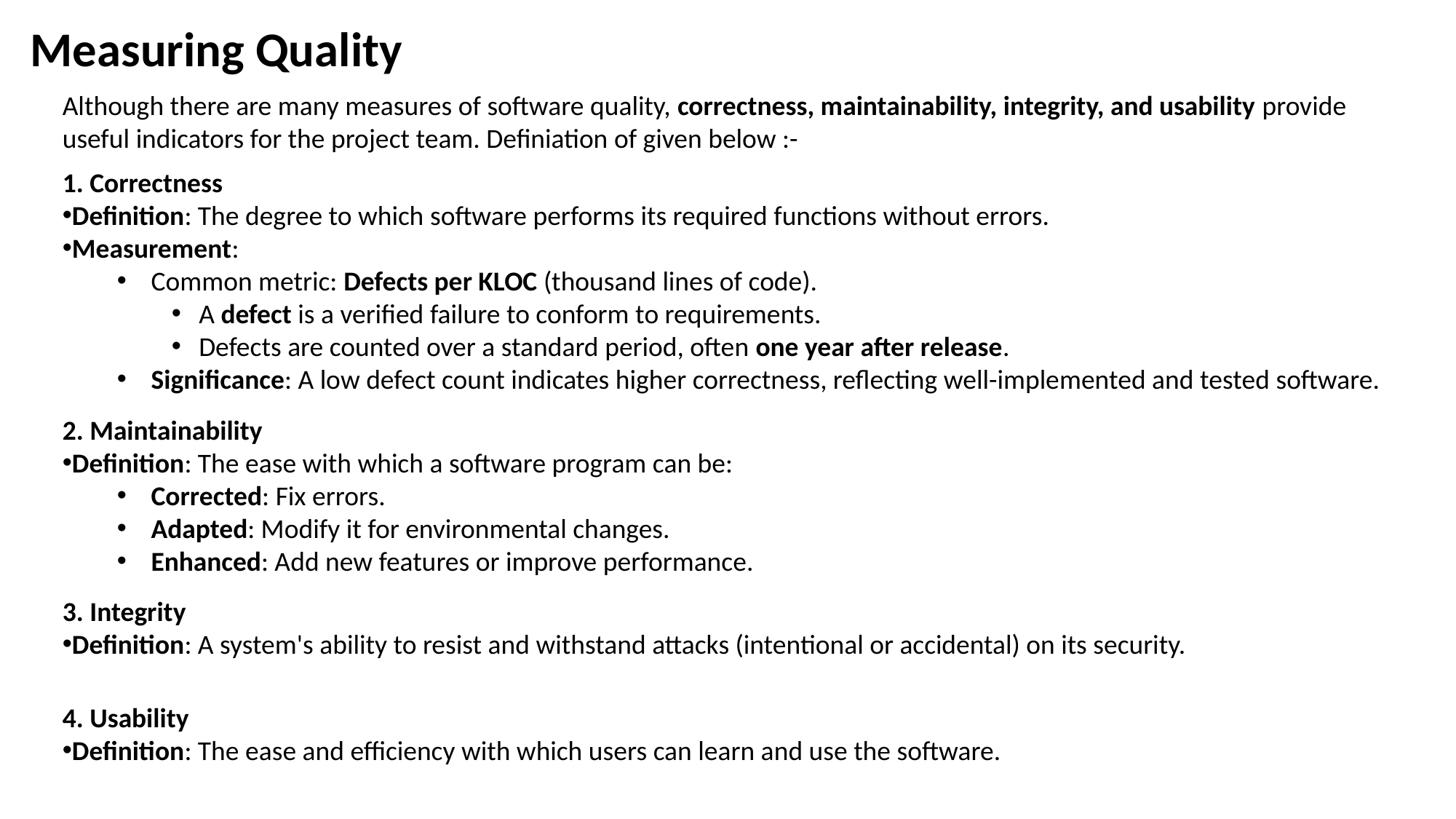

Measuring Quality
Although there are many measures of software quality, correctness, maintainability, integrity, and usability provide useful indicators for the project team. Definiation of given below :-
1. Correctness
Definition: The degree to which software performs its required functions without errors.
Measurement:
Common metric: Defects per KLOC (thousand lines of code).
A defect is a verified failure to conform to requirements.
Defects are counted over a standard period, often one year after release.
Significance: A low defect count indicates higher correctness, reflecting well-implemented and tested software.
2. Maintainability
Definition: The ease with which a software program can be:
Corrected: Fix errors.
Adapted: Modify it for environmental changes.
Enhanced: Add new features or improve performance.
3. Integrity
Definition: A system's ability to resist and withstand attacks (intentional or accidental) on its security.
4. Usability
Definition: The ease and efficiency with which users can learn and use the software.